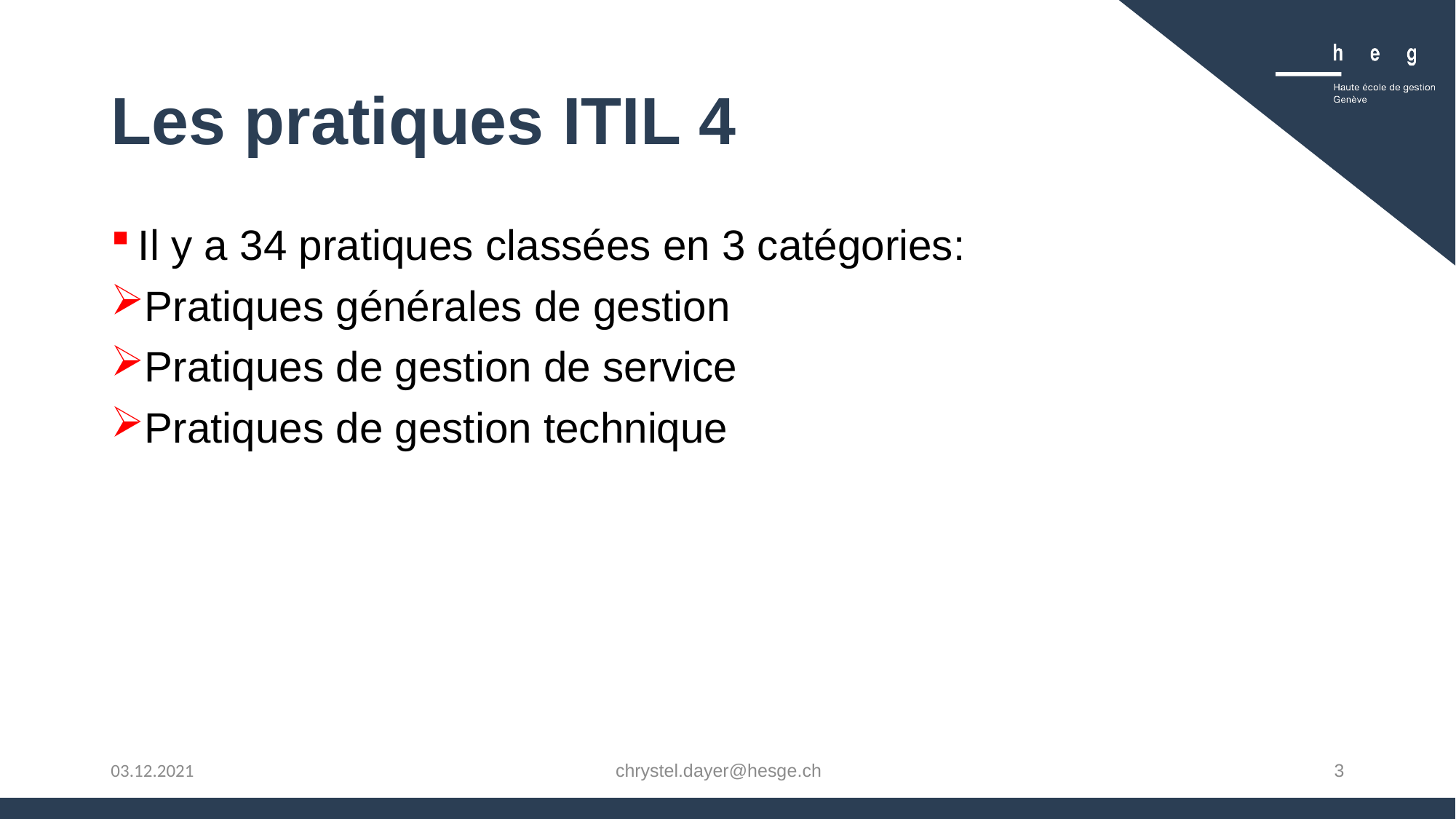

# Les pratiques ITIL 4
Il y a 34 pratiques classées en 3 catégories:
Pratiques générales de gestion
Pratiques de gestion de service
Pratiques de gestion technique

chrystel.dayer@hesge.ch
3